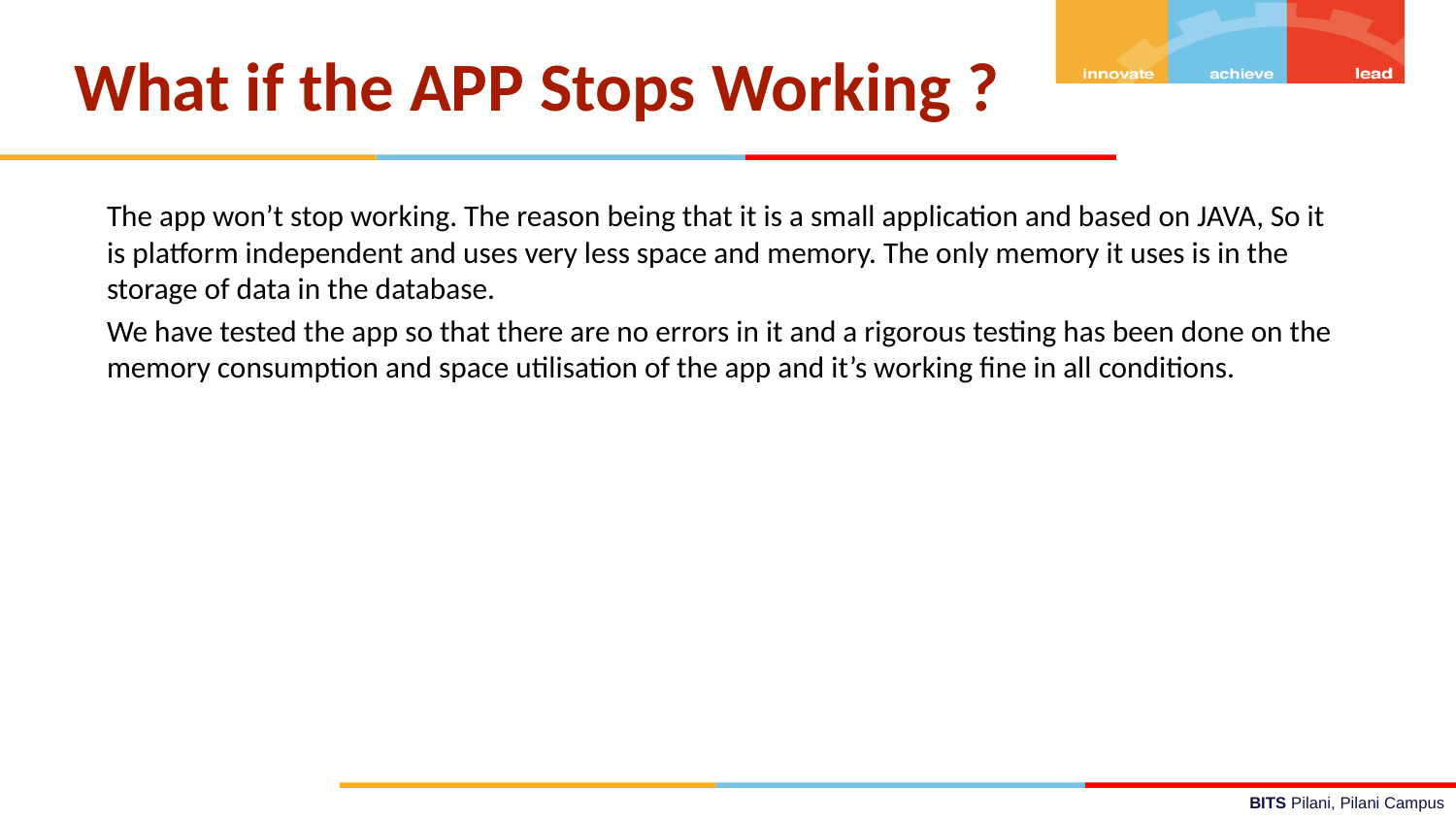

# What if the APP Stops Working ?
The app won’t stop working. The reason being that it is a small application and based on JAVA, So it is platform independent and uses very less space and memory. The only memory it uses is in the storage of data in the database.
We have tested the app so that there are no errors in it and a rigorous testing has been done on the memory consumption and space utilisation of the app and it’s working fine in all conditions.